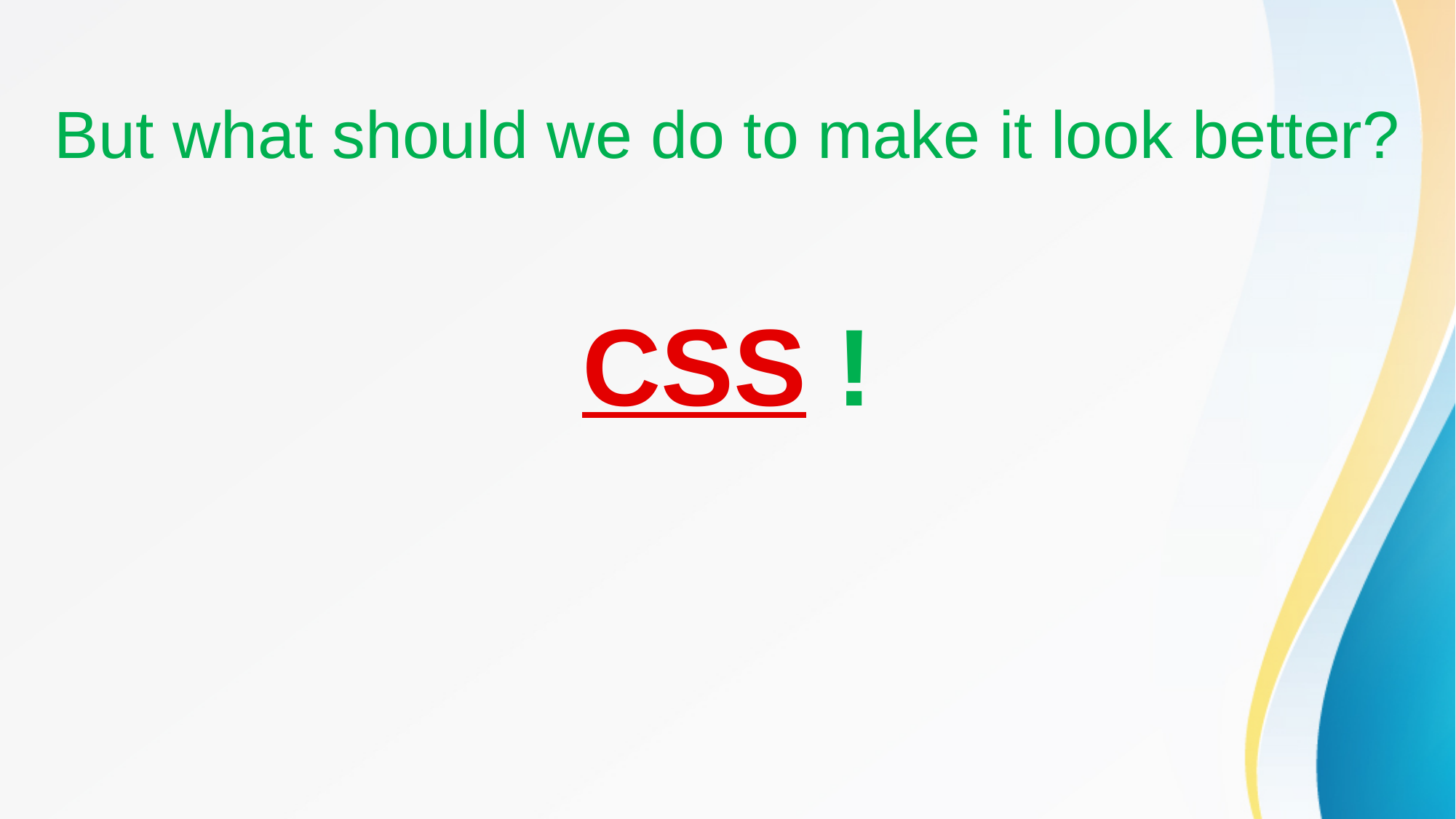

But what should we do to make it look better?
# CSS !